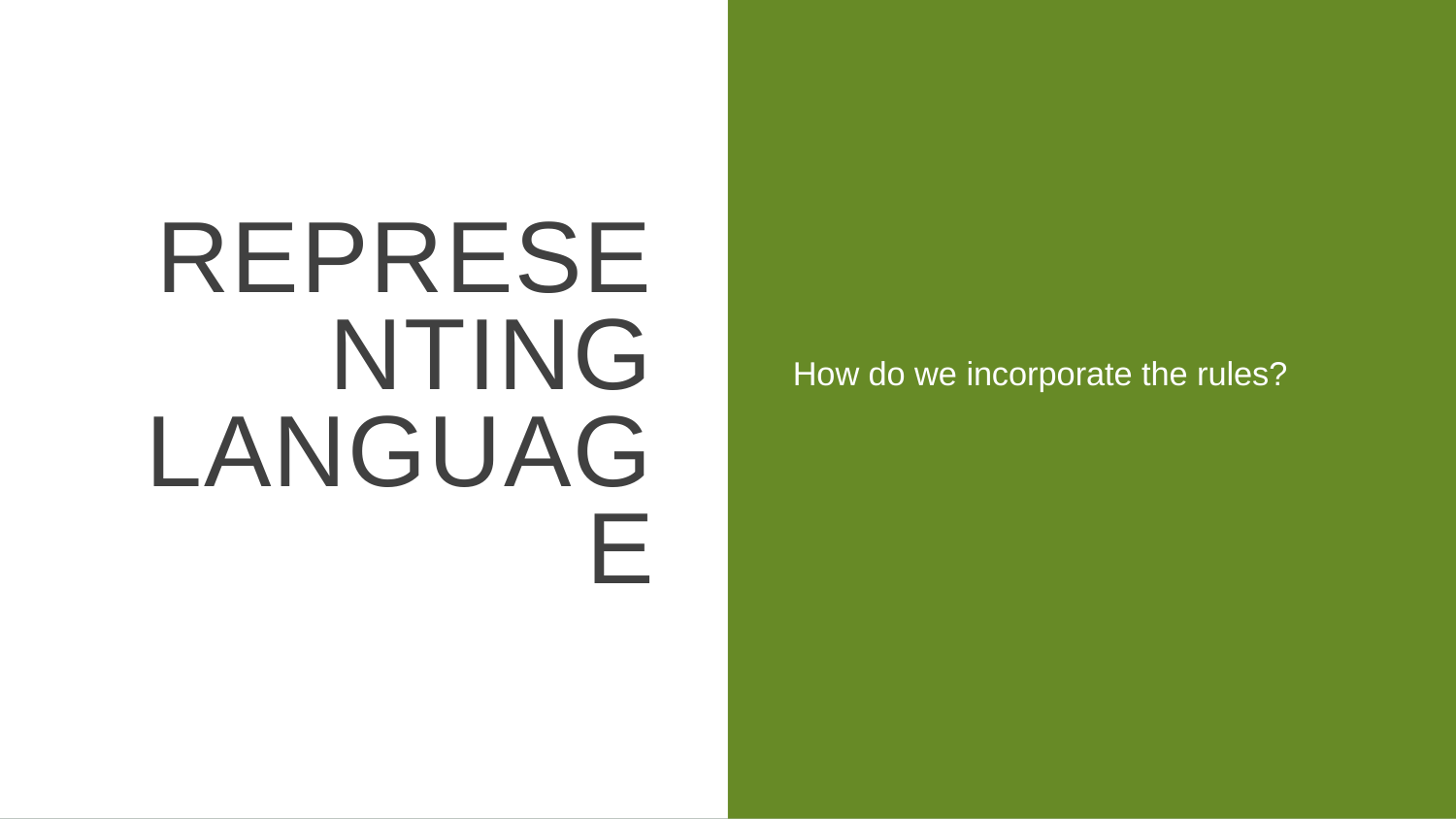

# Representing Language
How do we incorporate the rules?